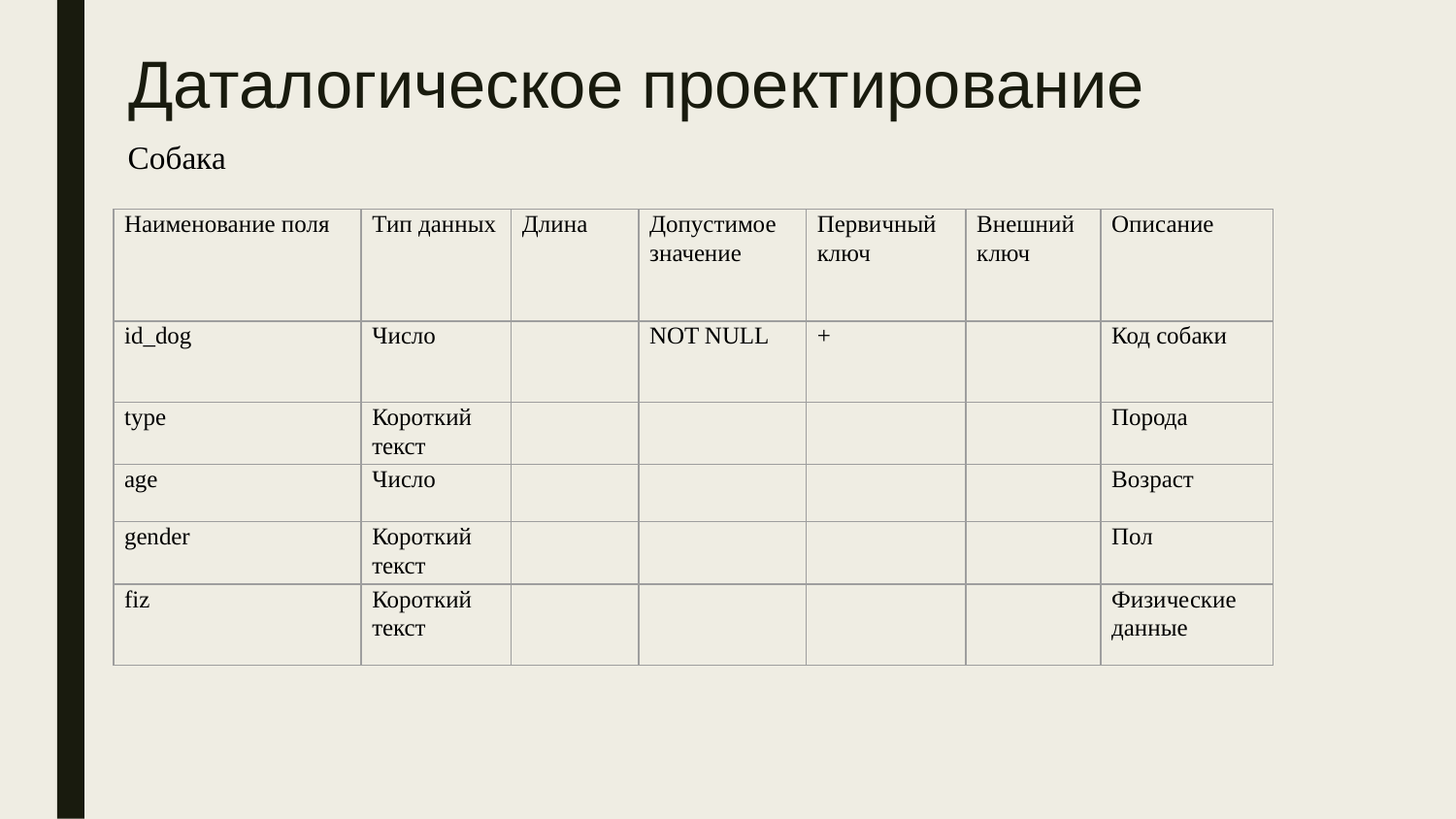

# Даталогическое проектирование
Собака
| Наименование поля | Тип данных | Длина | Допустимое значение | Первичный ключ | Внешний ключ | Описание |
| --- | --- | --- | --- | --- | --- | --- |
| id\_dog | Число |  | NOT NULL | + |  | Код собаки |
| type | Короткий текст |  |  |  |  | Порода |
| age | Число |  |  |  |  | Возраст |
| gender | Короткий текст |  |  |  |  | Пол |
| fiz | Короткий текст |  |  |  |  | Физические данные |